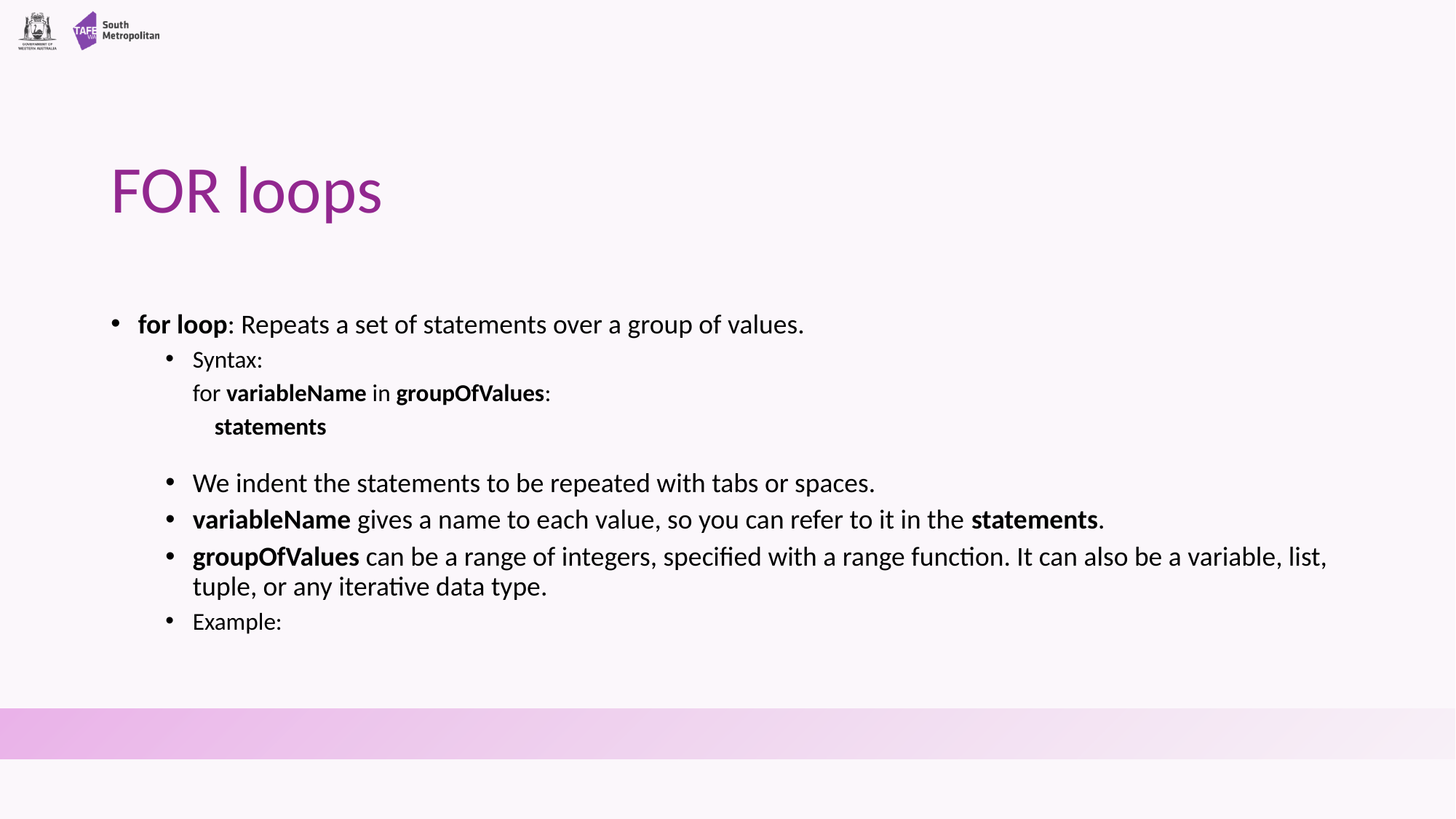

# FOR loops
for loop: Repeats a set of statements over a group of values.
Syntax:
	for variableName in groupOfValues:
	    statements

We indent the statements to be repeated with tabs or spaces.
variableName gives a name to each value, so you can refer to it in the statements.
groupOfValues can be a range of integers, specified with a range function. It can also be a variable, list, tuple, or any iterative data type.
Example: